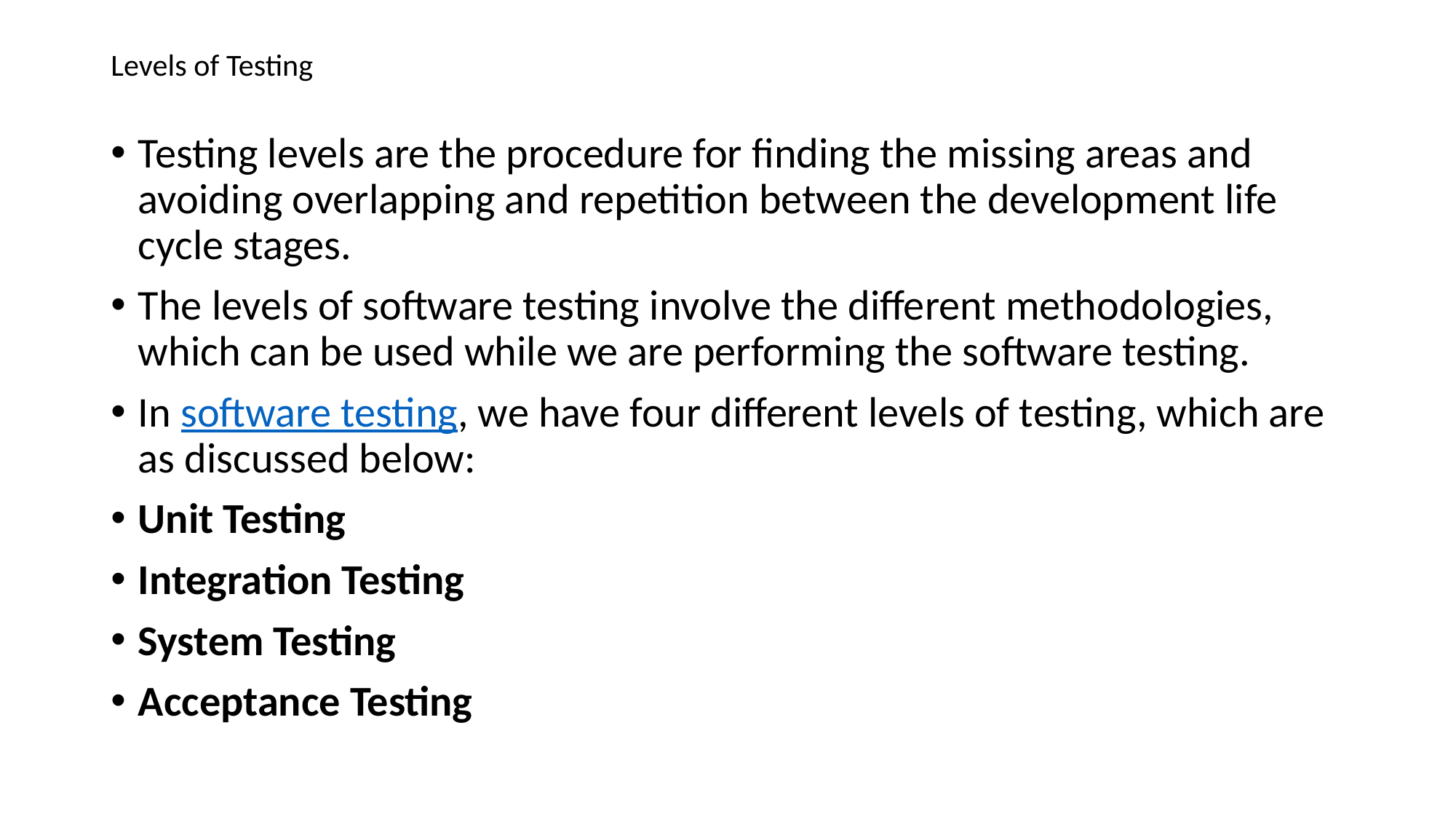

# Levels of Testing
Testing levels are the procedure for finding the missing areas and avoiding overlapping and repetition between the development life cycle stages.
The levels of software testing involve the different methodologies, which can be used while we are performing the software testing.
In software testing, we have four different levels of testing, which are as discussed below:
Unit Testing
Integration Testing
System Testing
Acceptance Testing